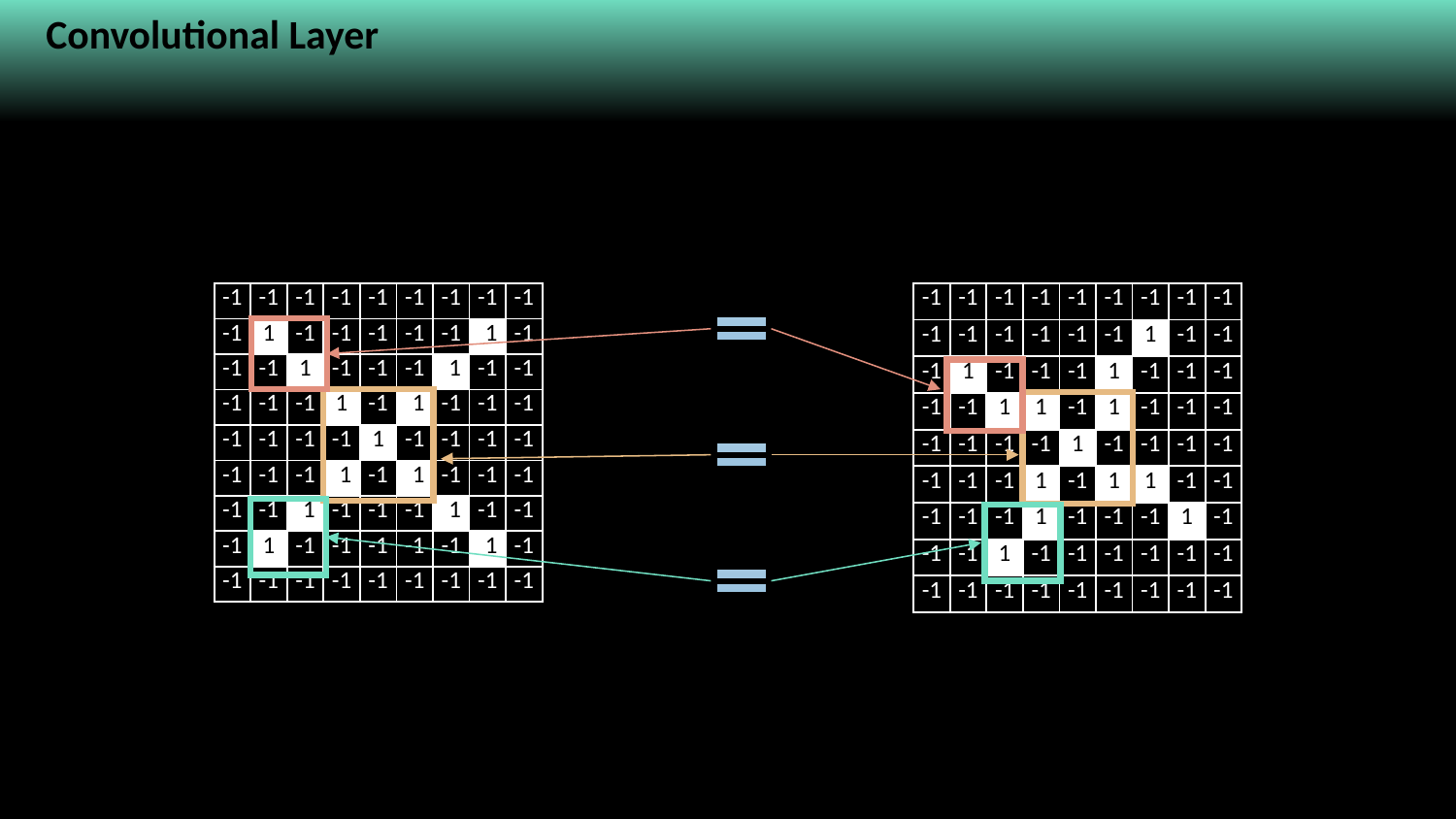

Convolutional Layer
Convolution layer will work to identify patterns (features) instead of individual pixels

| -1 | -1 | -1 | -1 | -1 | -1 | -1 | -1 | -1 |
| --- | --- | --- | --- | --- | --- | --- | --- | --- |
| -1 | 1 | -1 | -1 | -1 | -1 | -1 | -1 | -1 |
| -1 | -1 | 1 | -1 | -1 | -1 | -1 | -1 | -1 |
| -1 | -1 | -1 | 1 | -1 | -1 | -1 | -1 | -1 |
| -1 | -1 | -1 | -1 | 1 | -1 | -1 | -1 | -1 |
| -1 | -1 | -1 | -1 | -1 | -1 | -1 | -1 | -1 |
| -1 | -1 | -1 | -1 | -1 | -1 | -1 | -1 | -1 |
| -1 | 1 | -1 | -1 | -1 | -1 | -1 | -1 | -1 |
| -1 | -1 | -1 | -1 | -1 | -1 | -1 | -1 | -1 |
| -1 | -1 | -1 | -1 | -1 | -1 | -1 | -1 | -1 |
| --- | --- | --- | --- | --- | --- | --- | --- | --- |
| -1 | -1 | -1 | -1 | -1 | -1 | 1 | -1 | -1 |
| -1 | 1 | -1 | -1 | -1 | 1 | -1 | -1 | -1 |
| -1 | -1 | 1 | 1 | -1 | 1 | -1 | -1 | -1 |
| -1 | -1 | -1 | -1 | 1 | -1 | -1 | -1 | -1 |
| -1 | -1 | -1 | 1 | -1 | 1 | 1 | -1 | -1 |
| -1 | -1 | -1 | 1 | -1 | -1 | -1 | 1 | -1 |
| -1 | -1 | 1 | -1 | -1 | -1 | -1 | -1 | -1 |
| -1 | -1 | -1 | -1 | -1 | -1 | -1 | -1 | -1 |